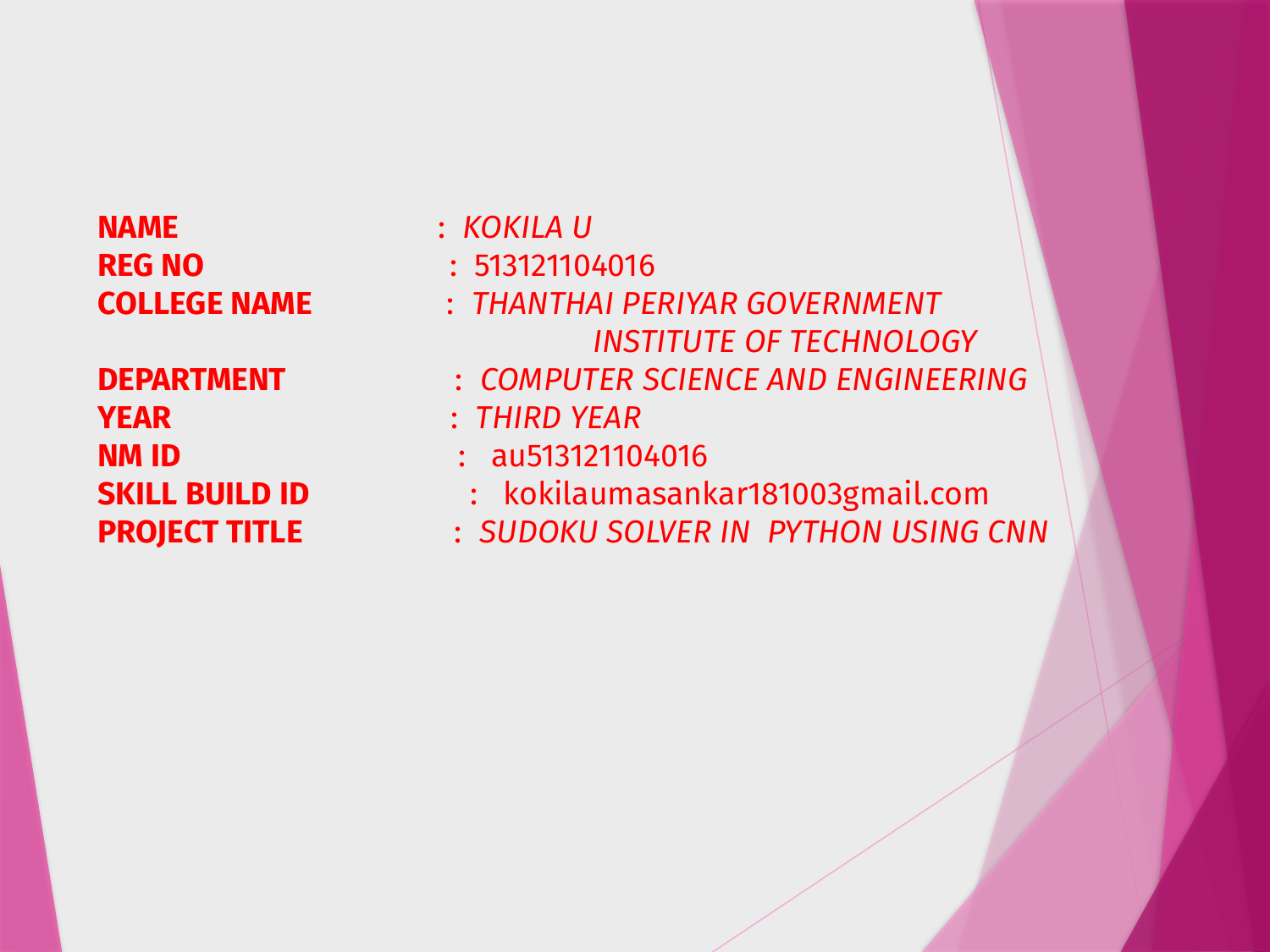

NAME                               :  KOKILA U
REG NO                             :  513121104016
COLLEGE NAME                :  THANTHAI PERIYAR GOVERNMENT
                                                            INSTITUTE OF TECHNOLOGY
DEPARTMENT                    :  COMPUTER SCIENCE AND ENGINEERING
YEAR                                 :  THIRD YEAR
NM ID                                 :   au513121104016
SKILL BUILD ID                   :   kokilaumasankar181003gmail.com
PROJECT TITLE                  :  SUDOKU SOLVER IN  PYTHON USING CNN